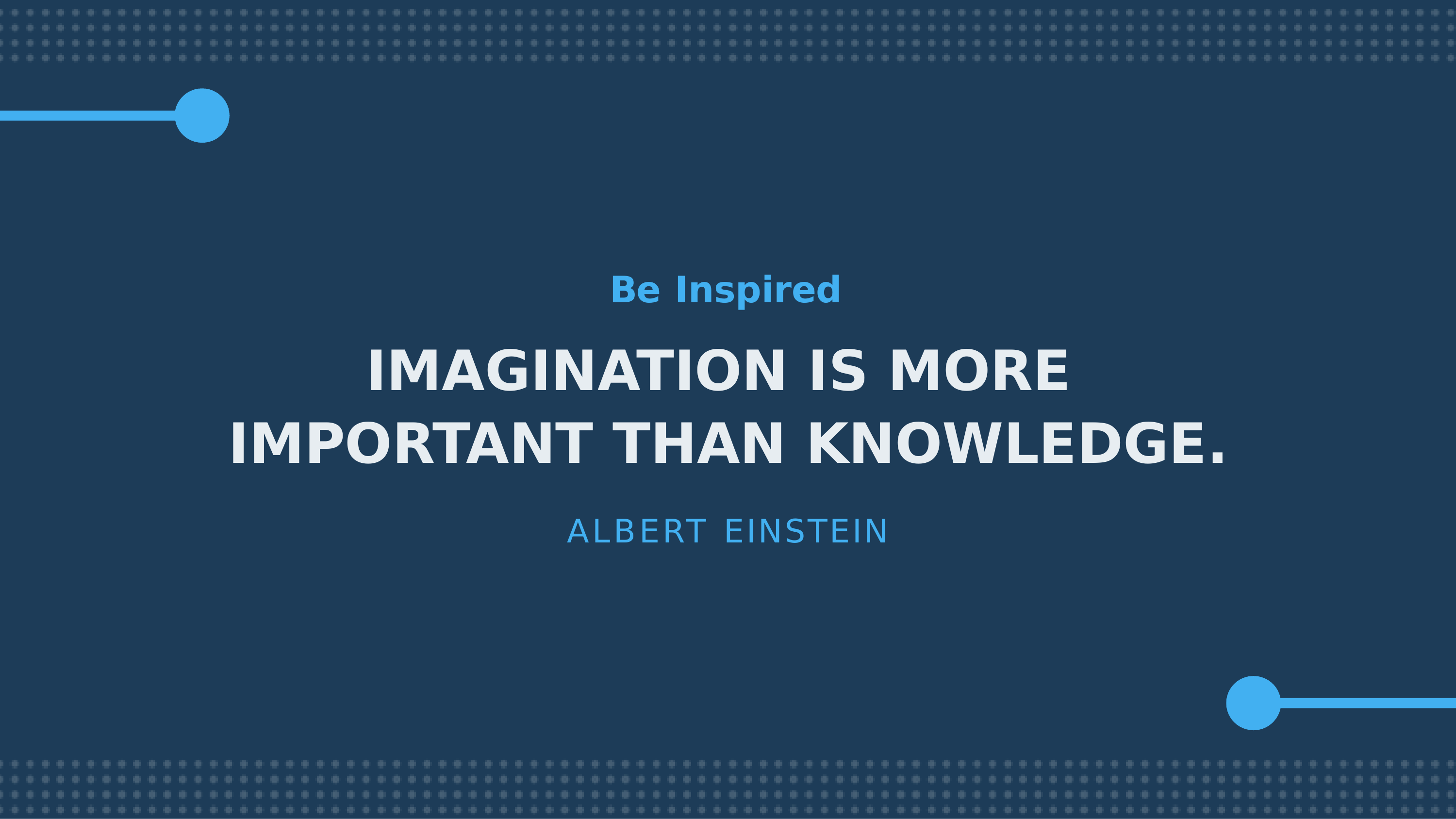

# Be Inspired
IMAGINATION IS MORE  IMPORTANT THAN KNOWLEDGE.
ALBERT EINSTEIN